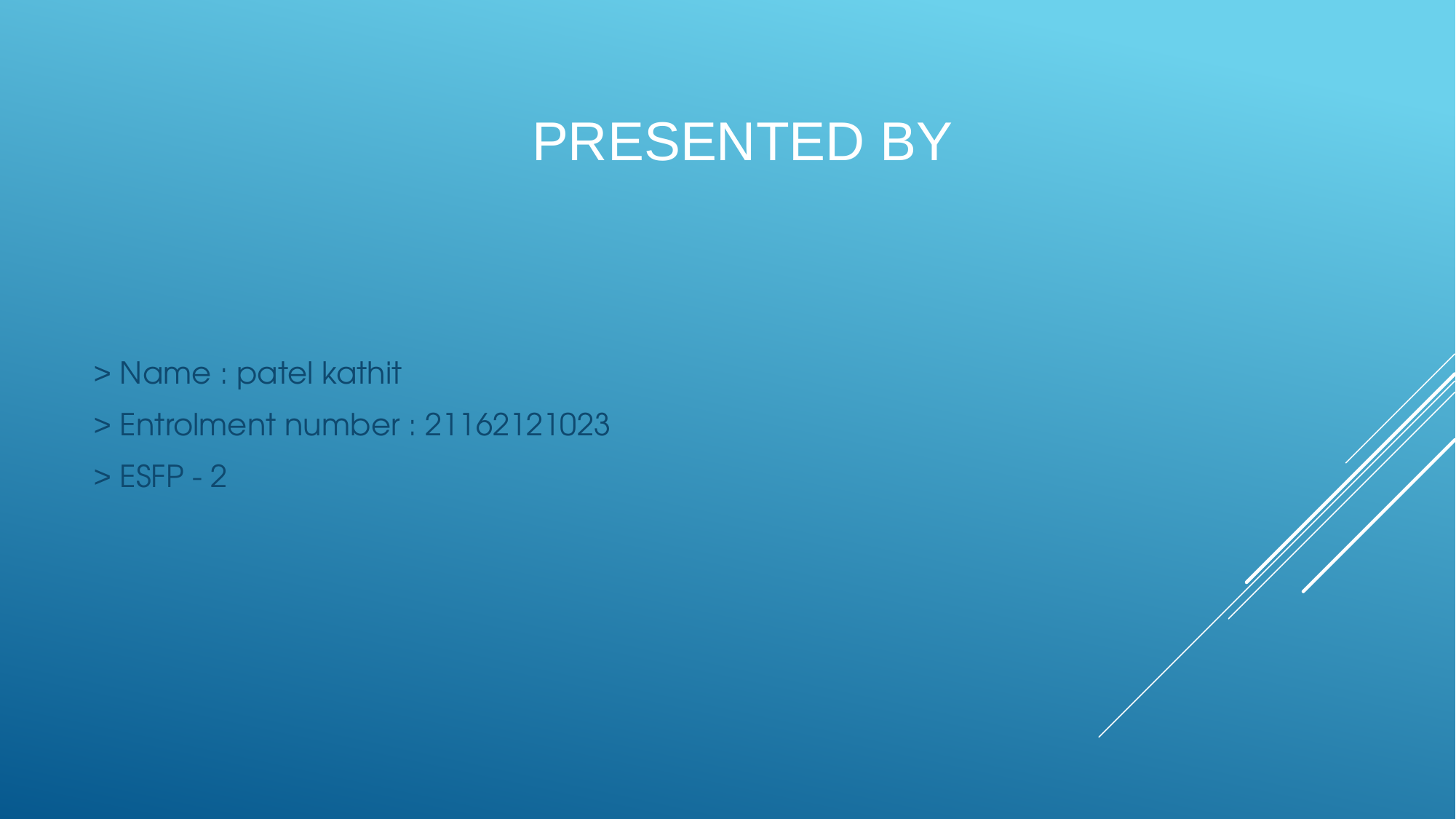

# PRESENTED BY
> Name : patel kathit
> Entrolment number : 21162121023
> ESFP - 2